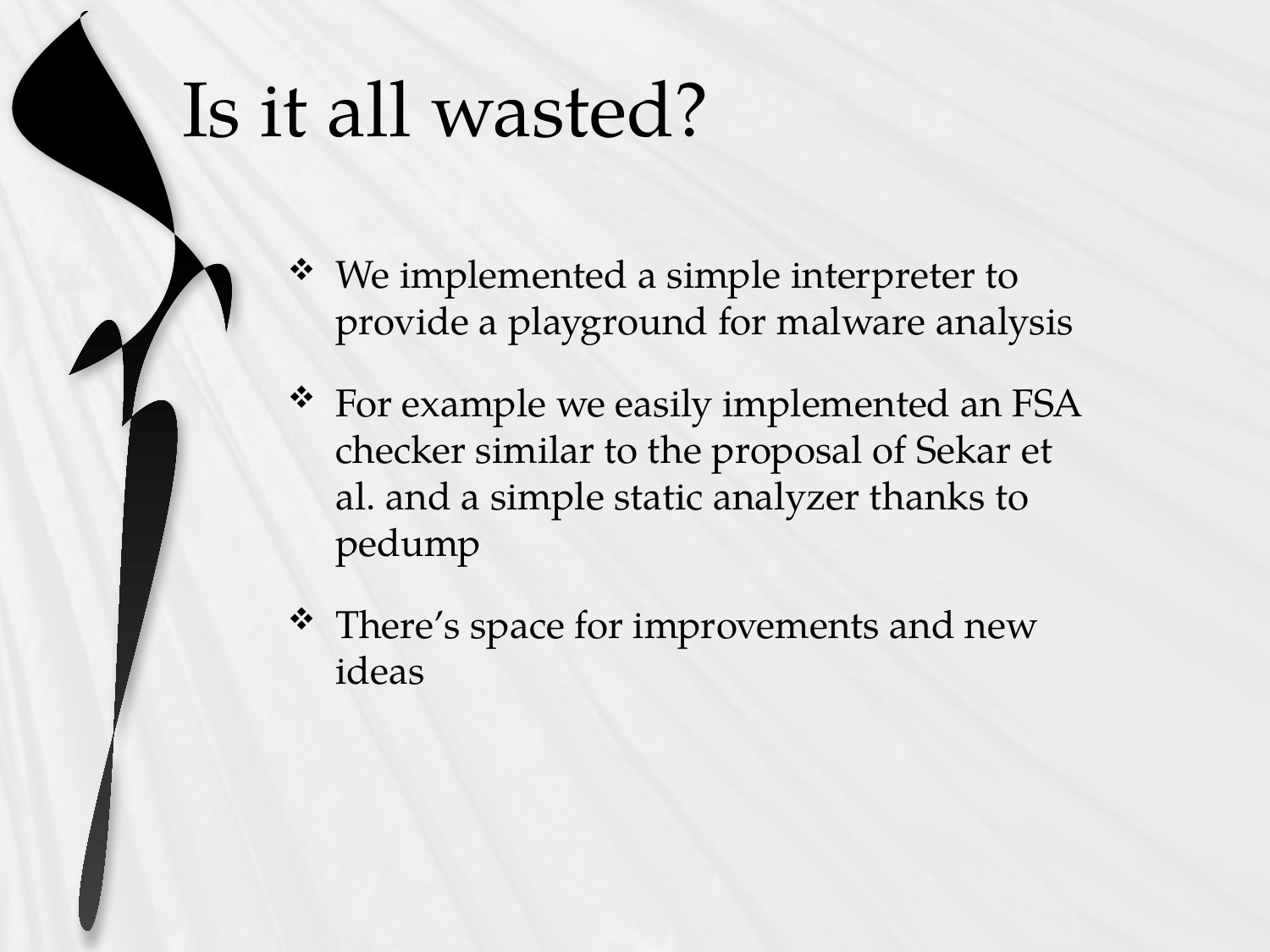

# Is it all wasted?
We implemented a simple interpreter to provide a playground for malware analysis
For example we easily implemented an FSA checker similar to the proposal of Sekar et al. and a simple static analyzer thanks to pedump
There’s space for improvements and new ideas